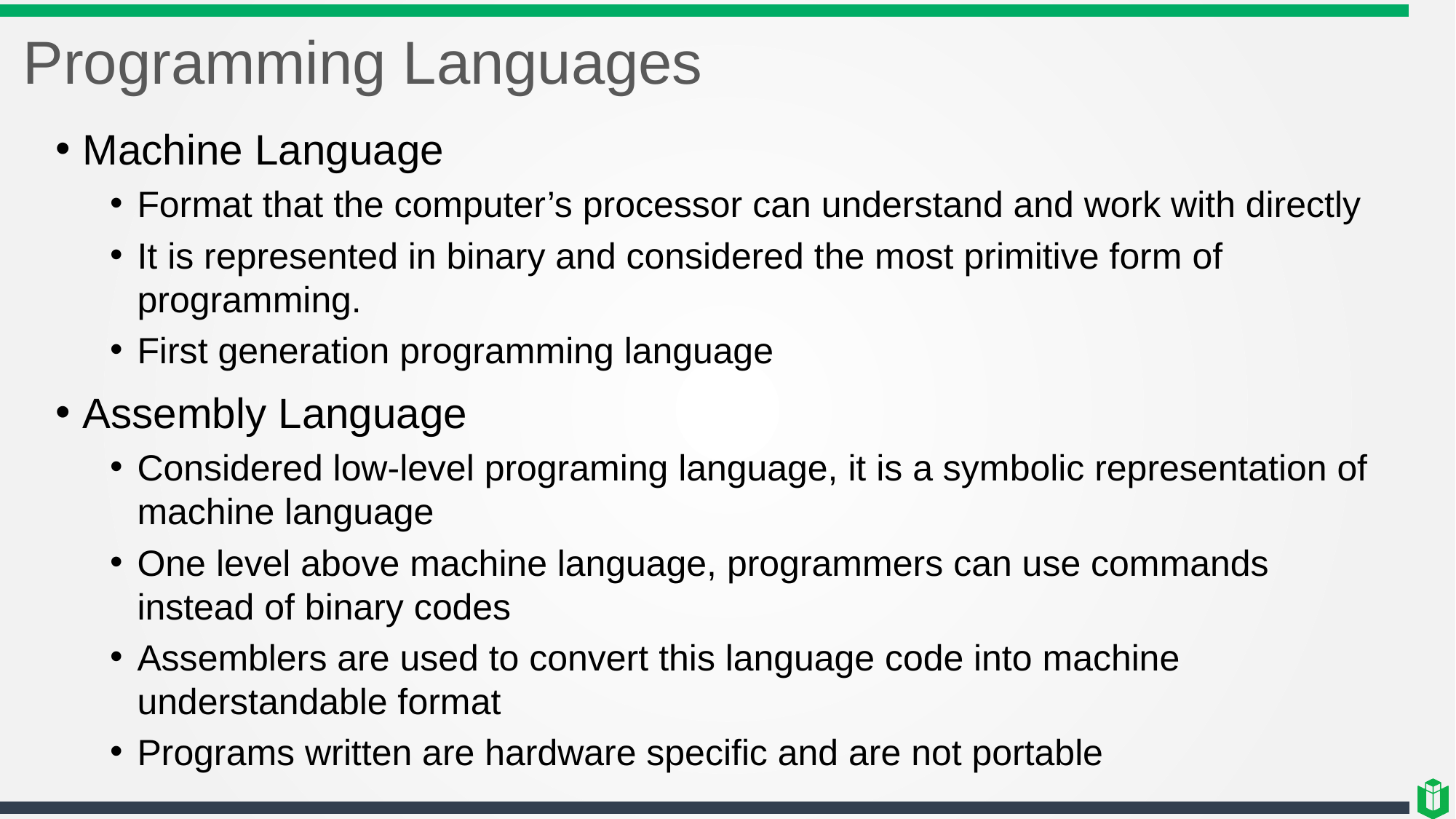

# Programming Languages
Machine Language
Format that the computer’s processor can understand and work with directly
It is represented in binary and considered the most primitive form of programming.
First generation programming language
Assembly Language
Considered low-level programing language, it is a symbolic representation of machine language
One level above machine language, programmers can use commands instead of binary codes
Assemblers are used to convert this language code into machine understandable format
Programs written are hardware specific and are not portable